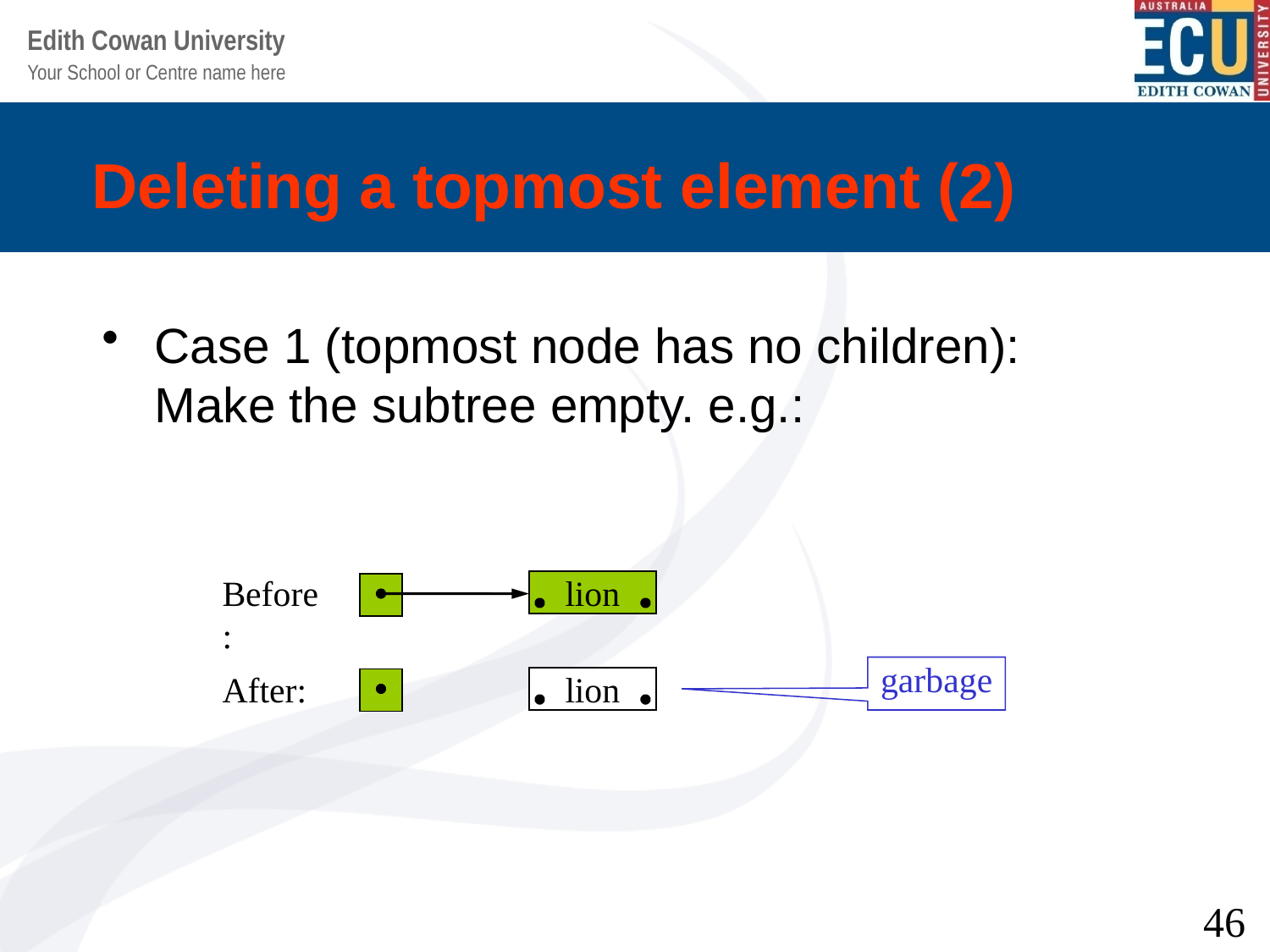

# Deleting a topmost element (2)
Case 1 (topmost node has no children):
Make the subtree empty. e.g.:
Before:
lion

garbage
After:
lion

46